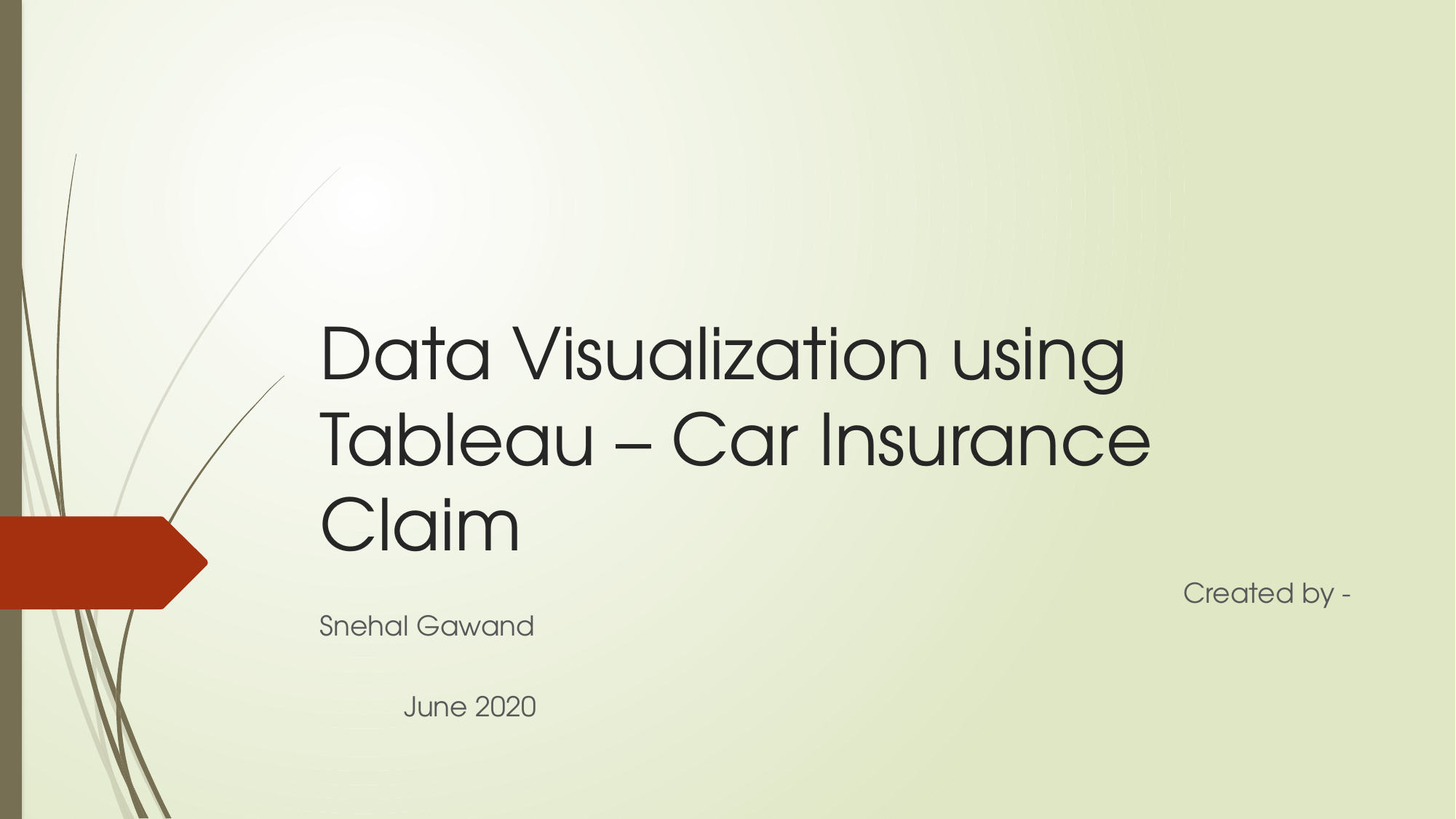

# Data Visualization using Tableau – Car Insurance Claim
							             Created by - Snehal Gawand
							                                                June 2020